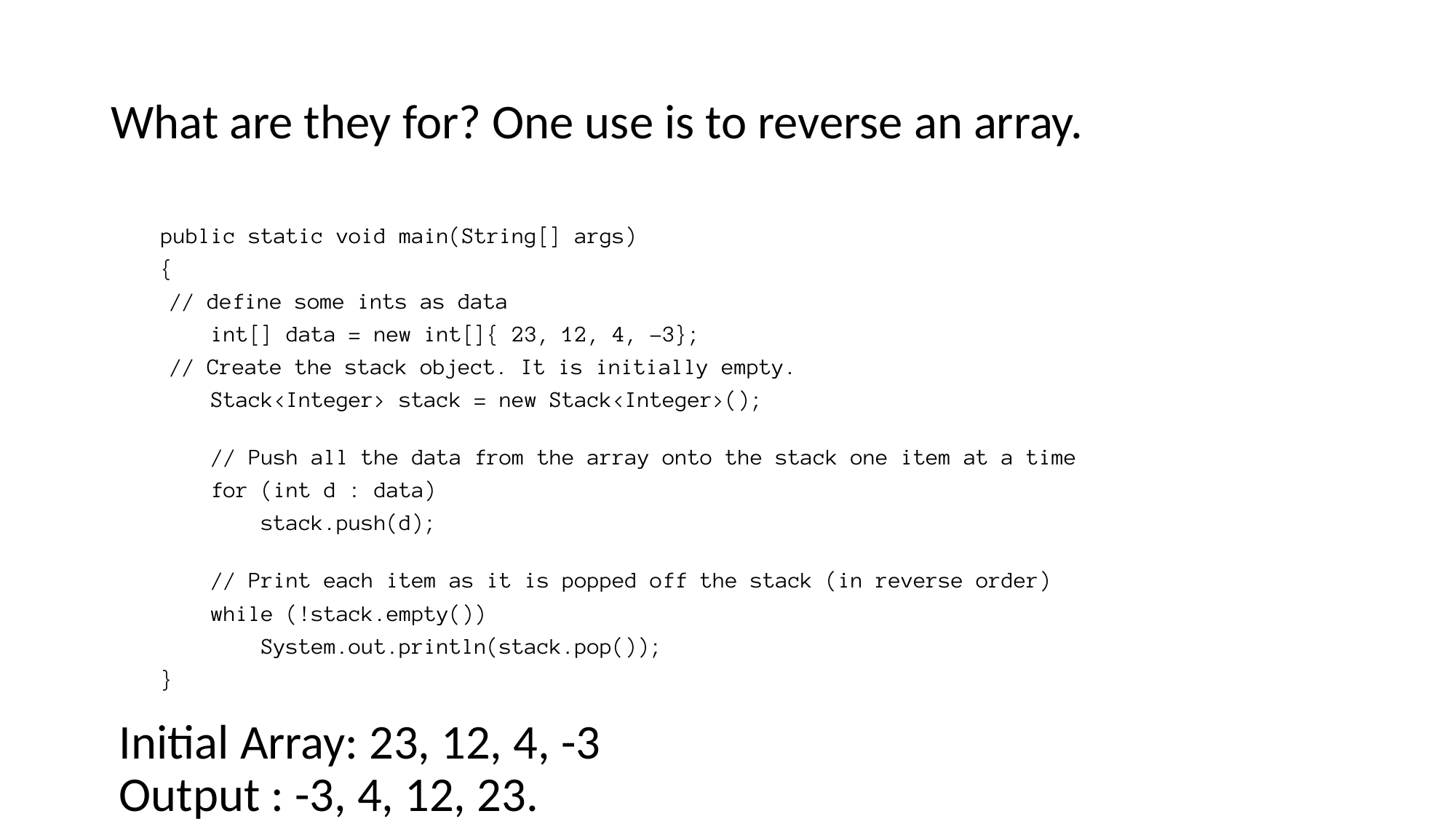

# What are they for? One use is to reverse an array.
    public static void main(String[] args)
    {
	// define some ints as data
        int[] data = new int[]{ 23, 12, 4, -3};
	// Create the stack object. It is initially empty.
        Stack<Integer> stack = new Stack<Integer>();
        // Push all the data from the array onto the stack one item at a time
        for (int d : data)
            stack.push(d);
        // Print each item as it is popped off the stack (in reverse order)
        while (!stack.empty())
            System.out.println(stack.pop());
    }
Initial Array: 23, 12, 4, -3
Output : -3, 4, 12, 23.